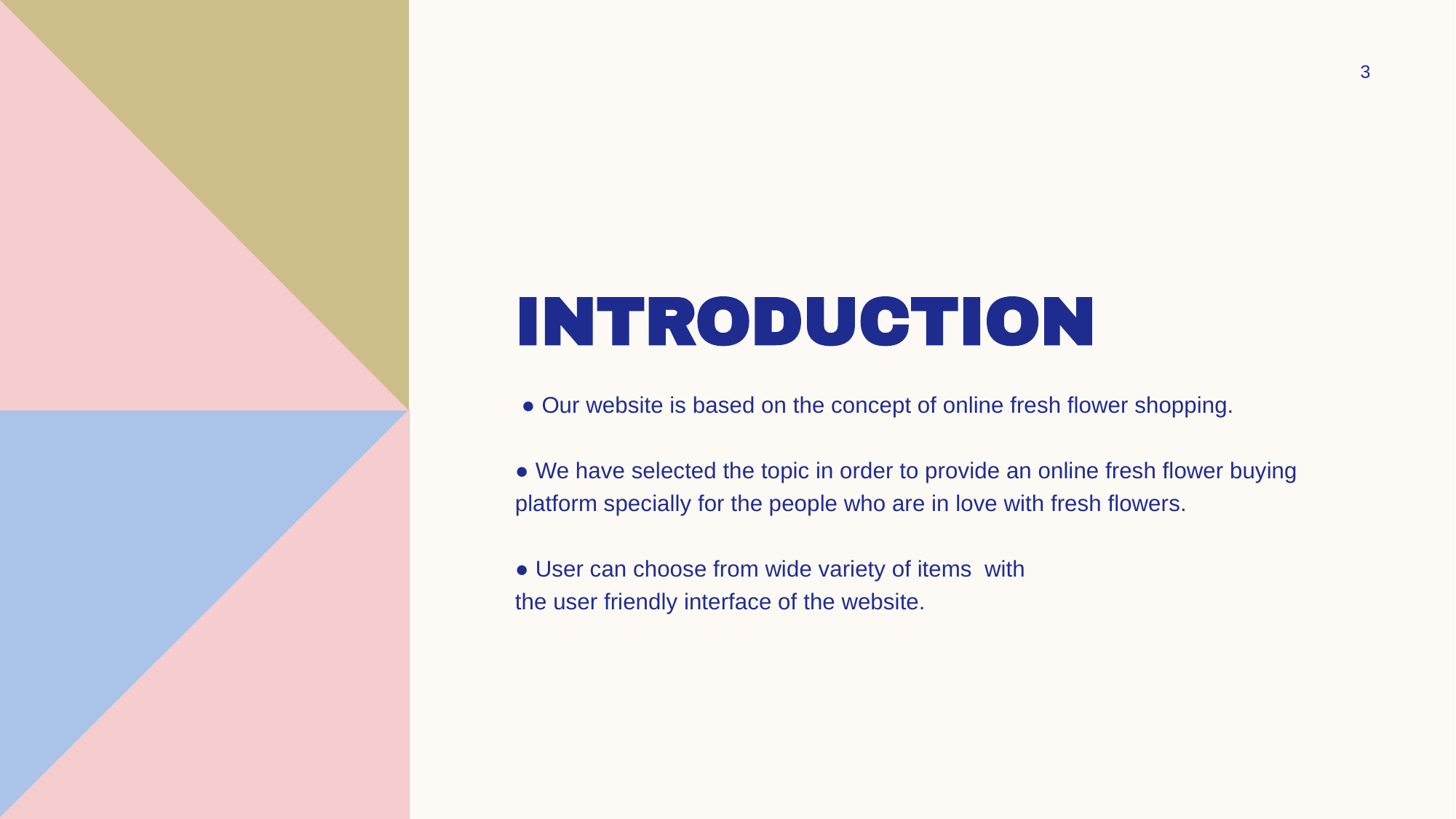

3
# Introduction
 ● Our website is based on the concept of online fresh flower shopping.

● We have selected the topic in order to provide an online fresh flower buying
platform specially for the people who are in love with fresh flowers.

● User can choose from wide variety of items  with
the user friendly interface of the website.